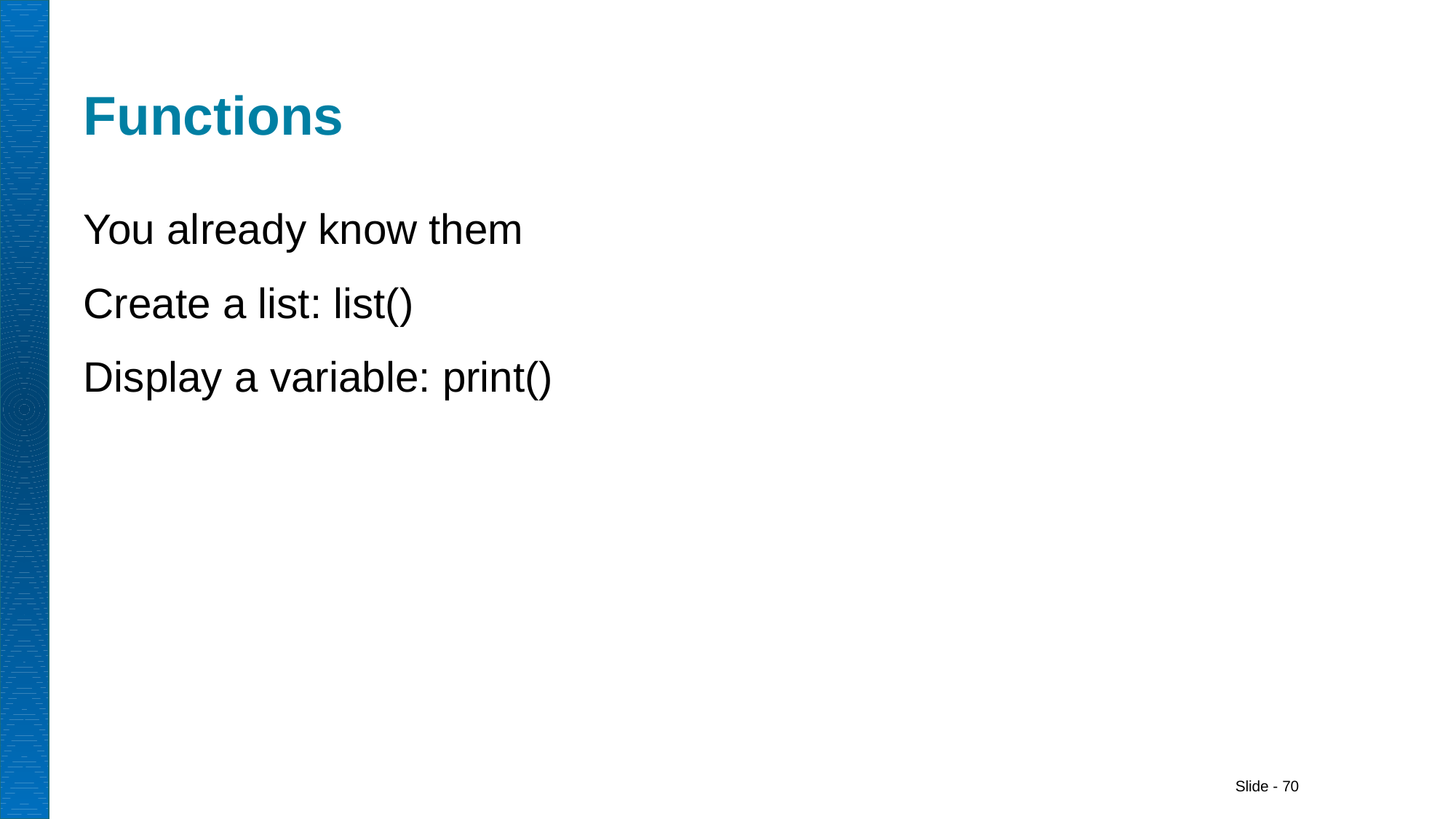

# Functions
You already know them
Create a list: list()
Display a variable: print()